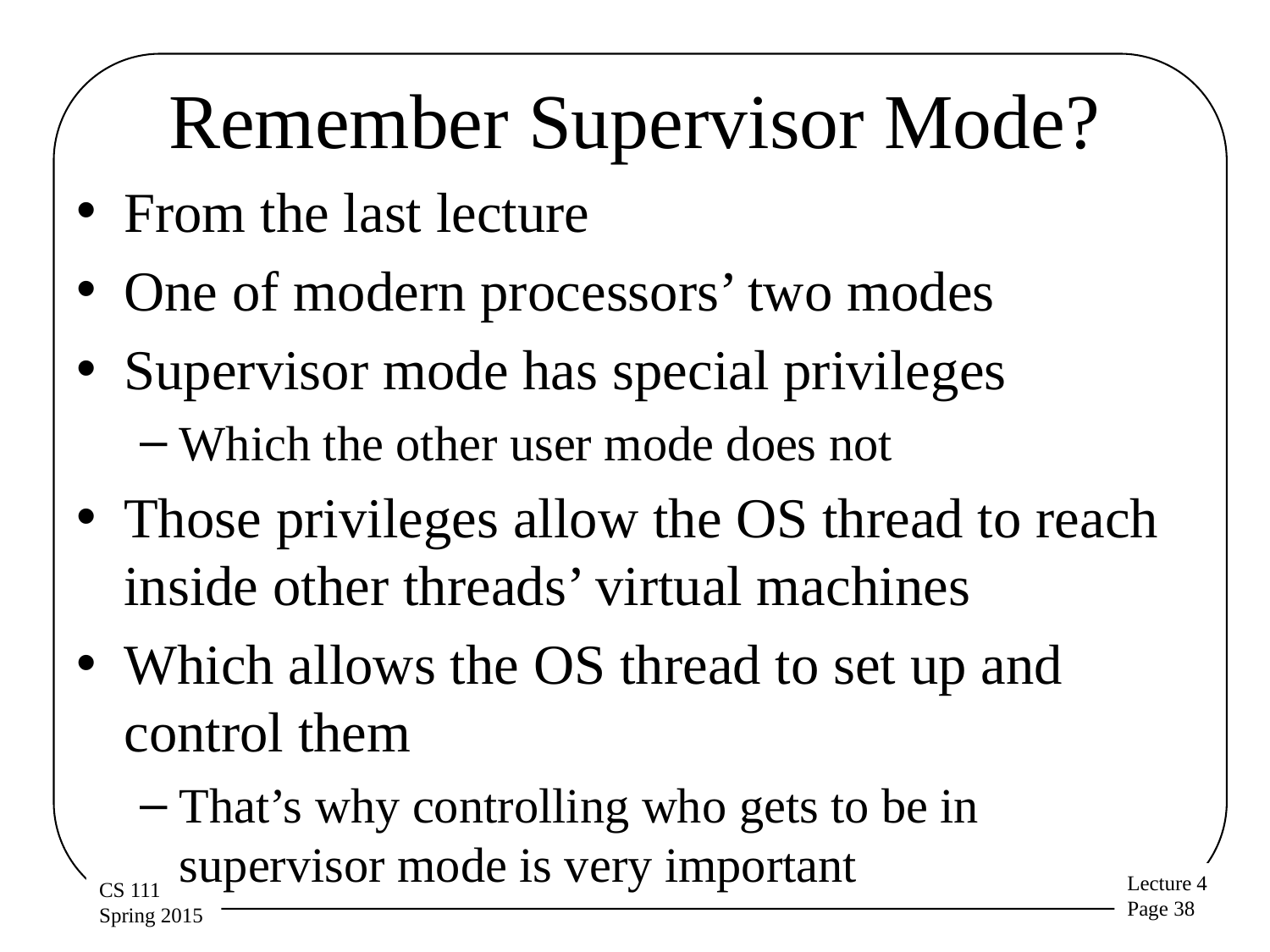

# Remember Supervisor Mode?
From the last lecture
One of modern processors’ two modes
Supervisor mode has special privileges
Which the other user mode does not
Those privileges allow the OS thread to reach inside other threads’ virtual machines
Which allows the OS thread to set up and control them
That’s why controlling who gets to be in supervisor mode is very important